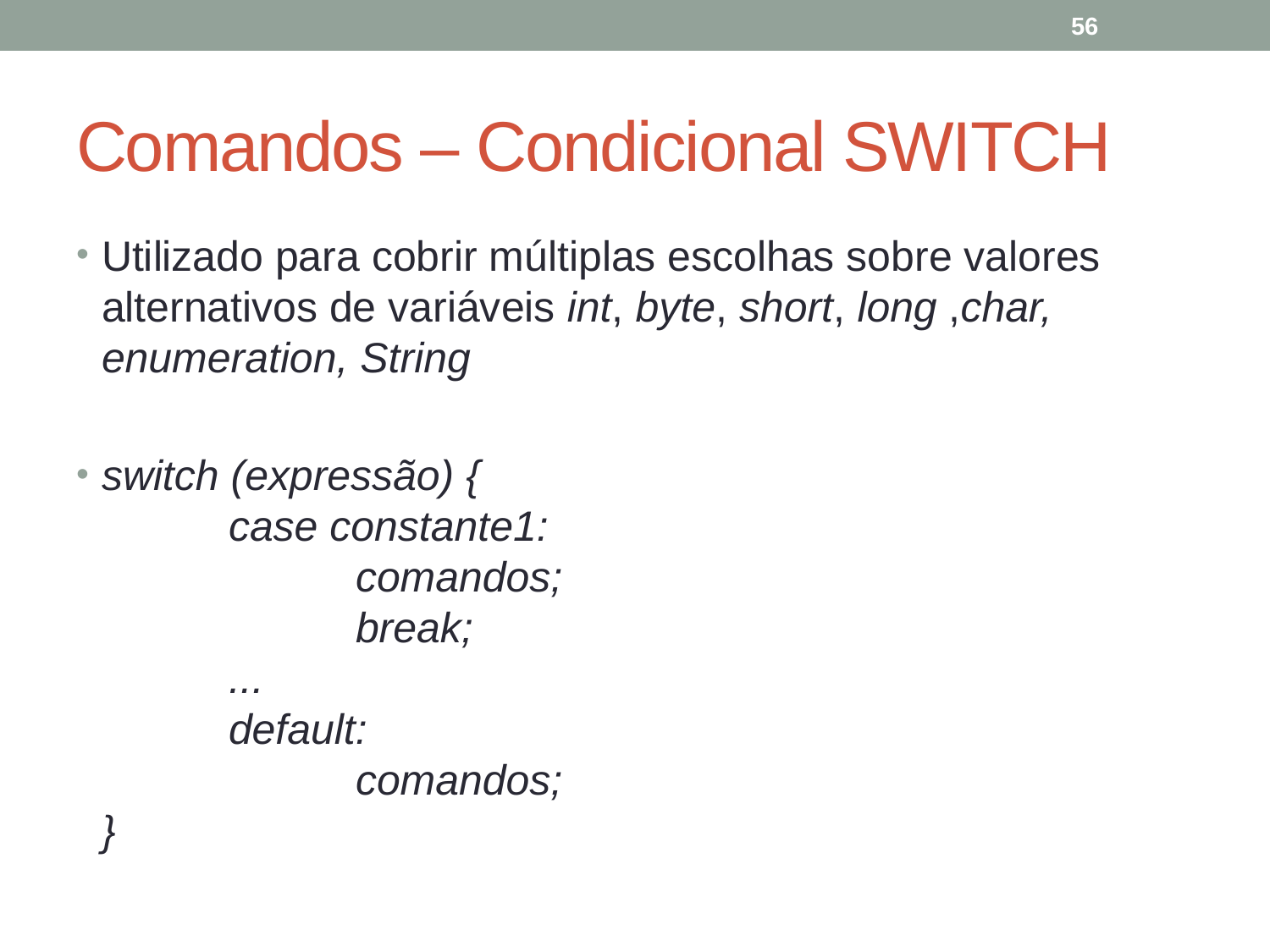

56
# Comandos – Condicional SWITCH
Utilizado para cobrir múltiplas escolhas sobre valores alternativos de variáveis int, byte, short, long ,char, enumeration, String

switch (expressão) {
	case constante1:
		comandos;
		break;
	...
	default:
		comandos;
}